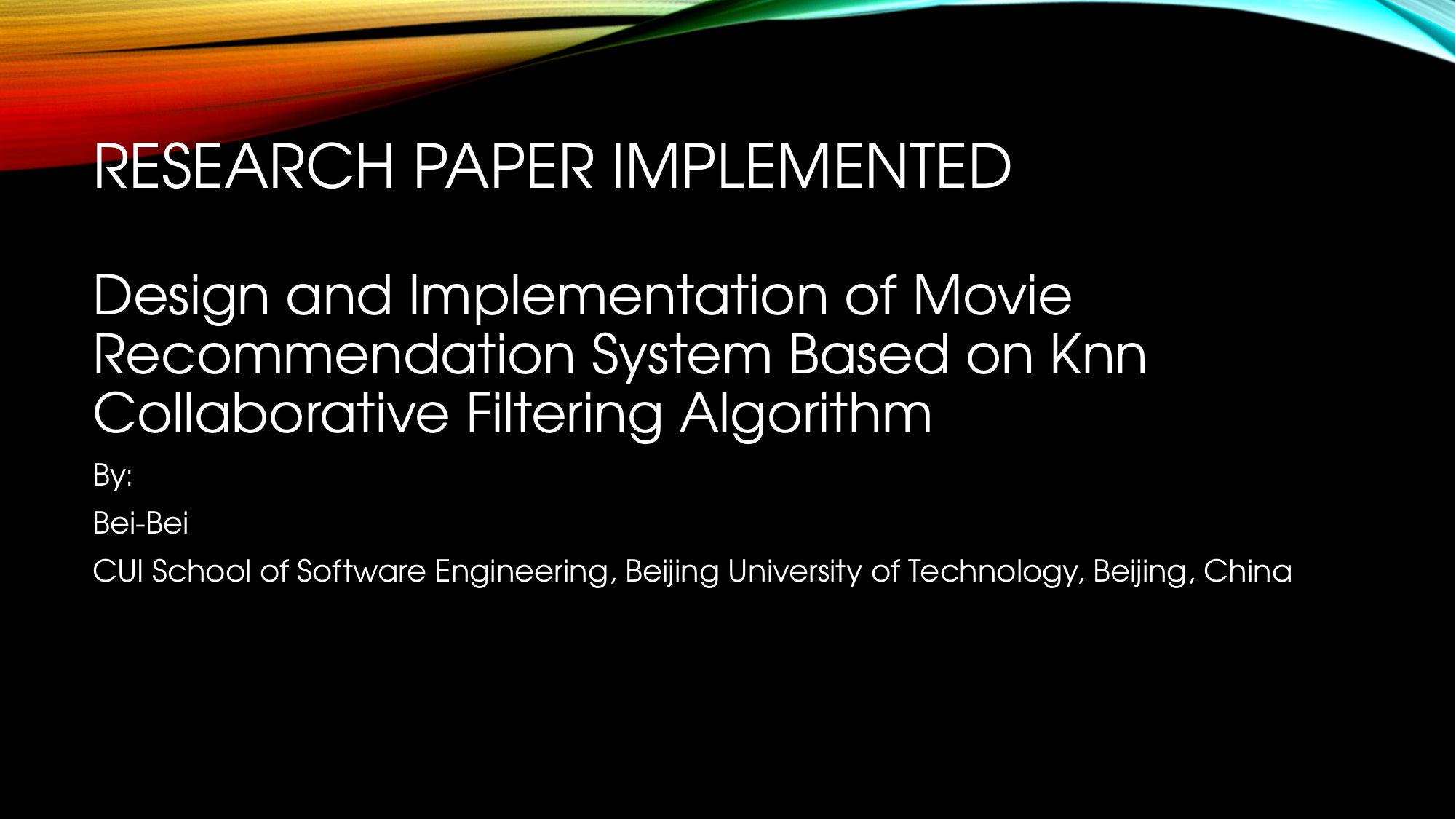

# Research paper implemented
Design and Implementation of Movie Recommendation System Based on Knn Collaborative Filtering Algorithm
By:
Bei-Bei
CUI School of Software Engineering, Beijing University of Technology, Beijing, China